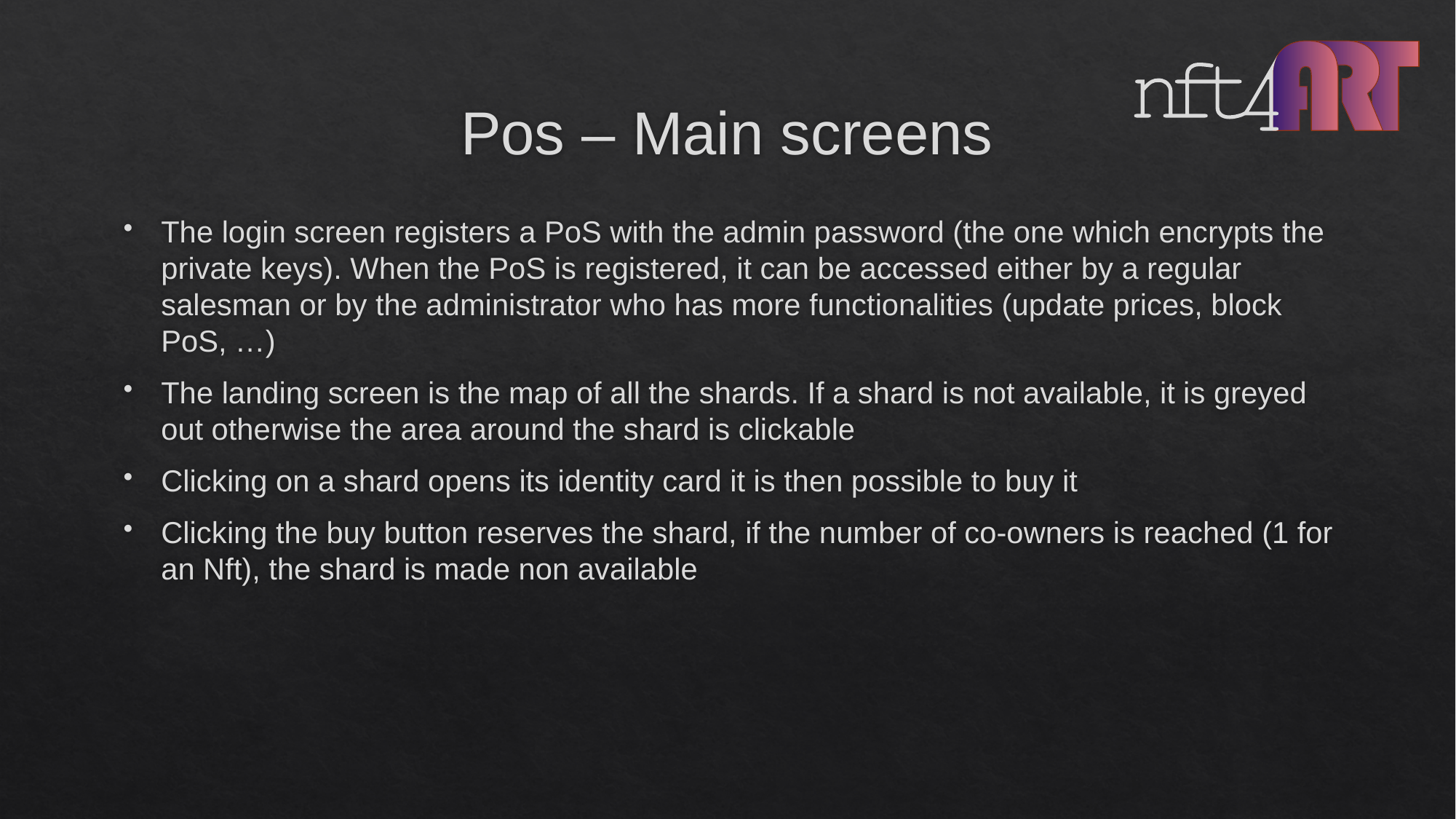

# Pos – Main screens
The login screen registers a PoS with the admin password (the one which encrypts the private keys). When the PoS is registered, it can be accessed either by a regular salesman or by the administrator who has more functionalities (update prices, block PoS, …)
The landing screen is the map of all the shards. If a shard is not available, it is greyed out otherwise the area around the shard is clickable
Clicking on a shard opens its identity card it is then possible to buy it
Clicking the buy button reserves the shard, if the number of co-owners is reached (1 for an Nft), the shard is made non available